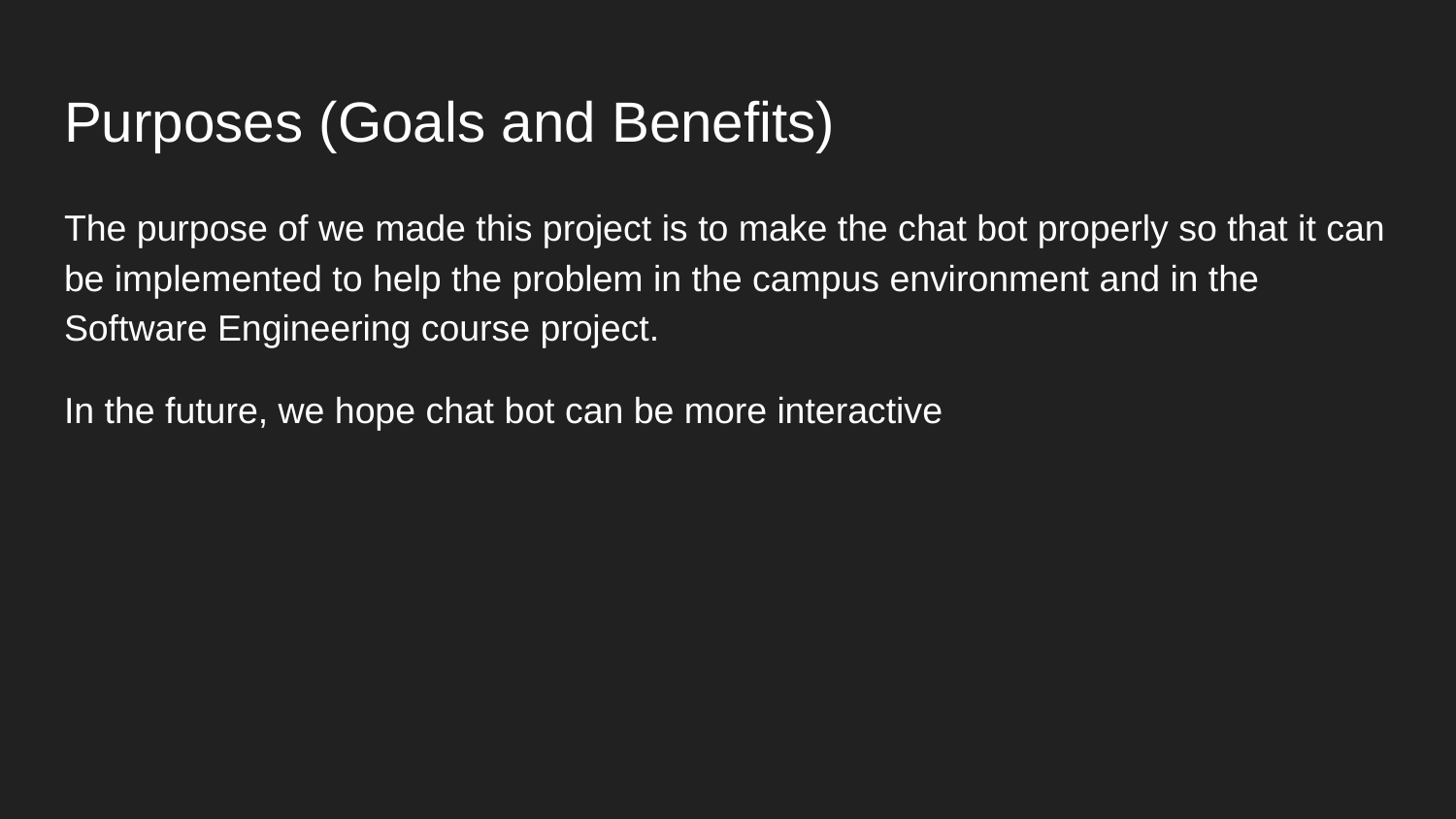

# Purposes (Goals and Benefits)
The purpose of we made this project is to make the chat bot properly so that it can be implemented to help the problem in the campus environment and in the Software Engineering course project.
In the future, we hope chat bot can be more interactive